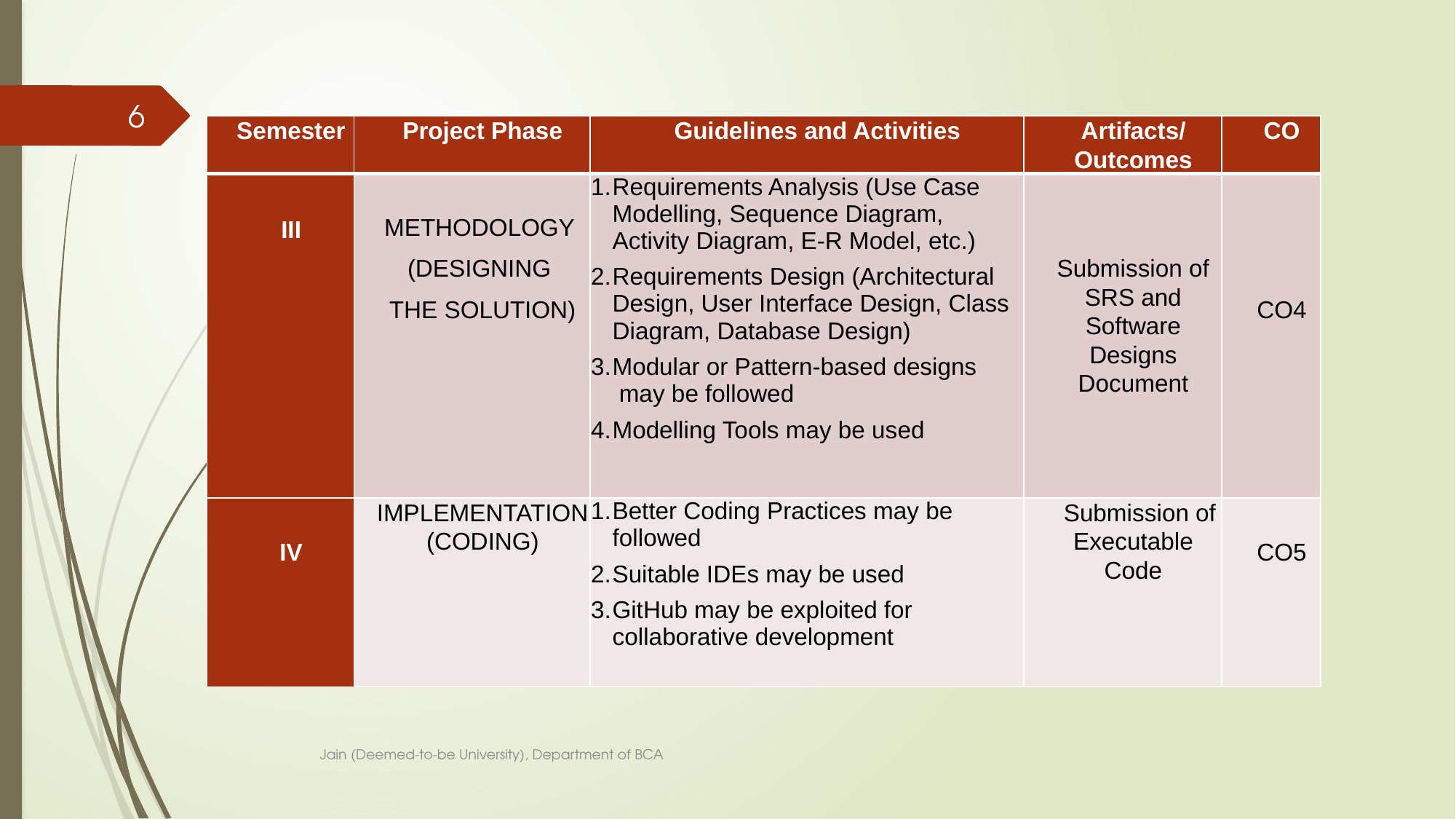

6
| Semester | Project Phase | Guidelines and Activities | Artifacts/ Outcomes | CO |
| --- | --- | --- | --- | --- |
| III | METHODOLOGY (DESIGNING THE SOLUTION) | Requirements Analysis (Use Case Modelling, Sequence Diagram, Activity Diagram, E-R Model, etc.) Requirements Design (Architectural Design, User Interface Design, Class Diagram, Database Design) Modular or Pattern-based designs may be followed Modelling Tools may be used | Submission of SRS and Software Designs Document | CO4 |
| IV | IMPLEMENTATION (CODING) | Better Coding Practices may be followed Suitable IDEs may be used GitHub may be exploited for collaborative development | Submission of Executable Code | CO5 |
Jain (Deemed-to-be University), Department of BCA